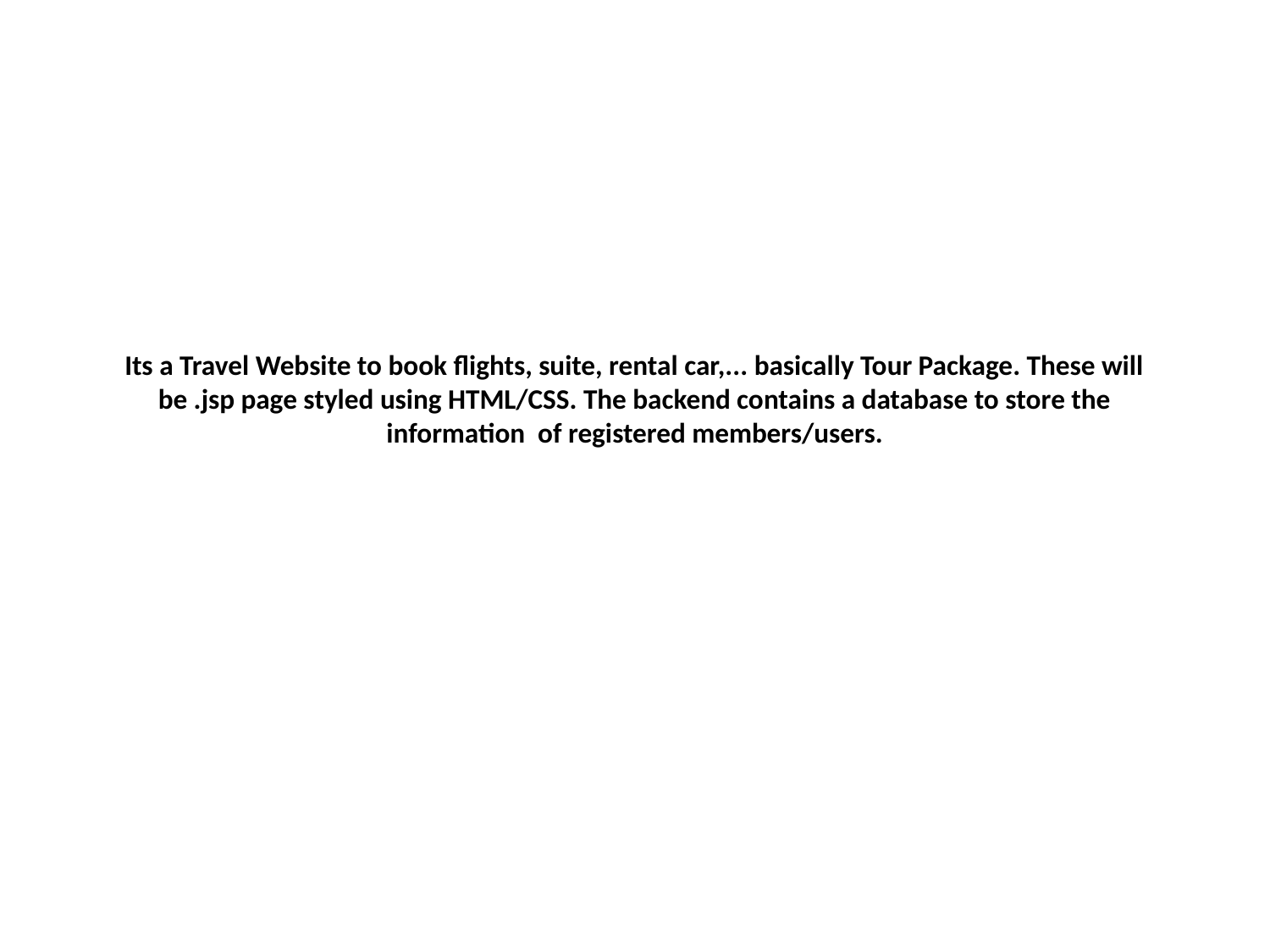

# Its a Travel Website to book flights, suite, rental car,... basically Tour Package. These will be .jsp page styled using HTML/CSS. The backend contains a database to store the information  of registered members/users.